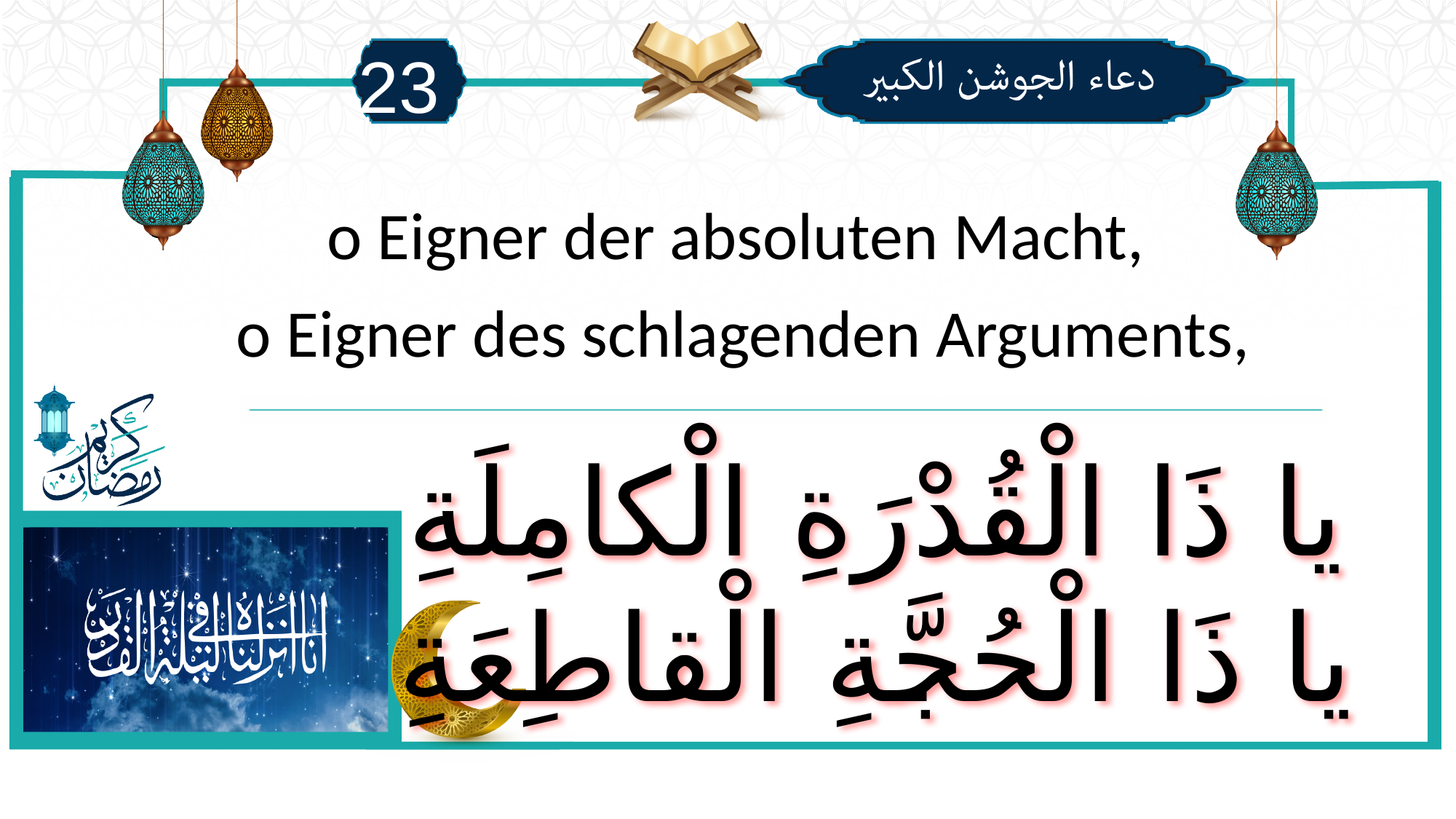

23
o Eigner der absoluten Macht,
o Eigner des schlagenden Arguments,
 يا ذَا الْقُدْرَةِ الْكامِلَةِ
يا ذَا الْحُجَّةِ الْقاطِعَةِ